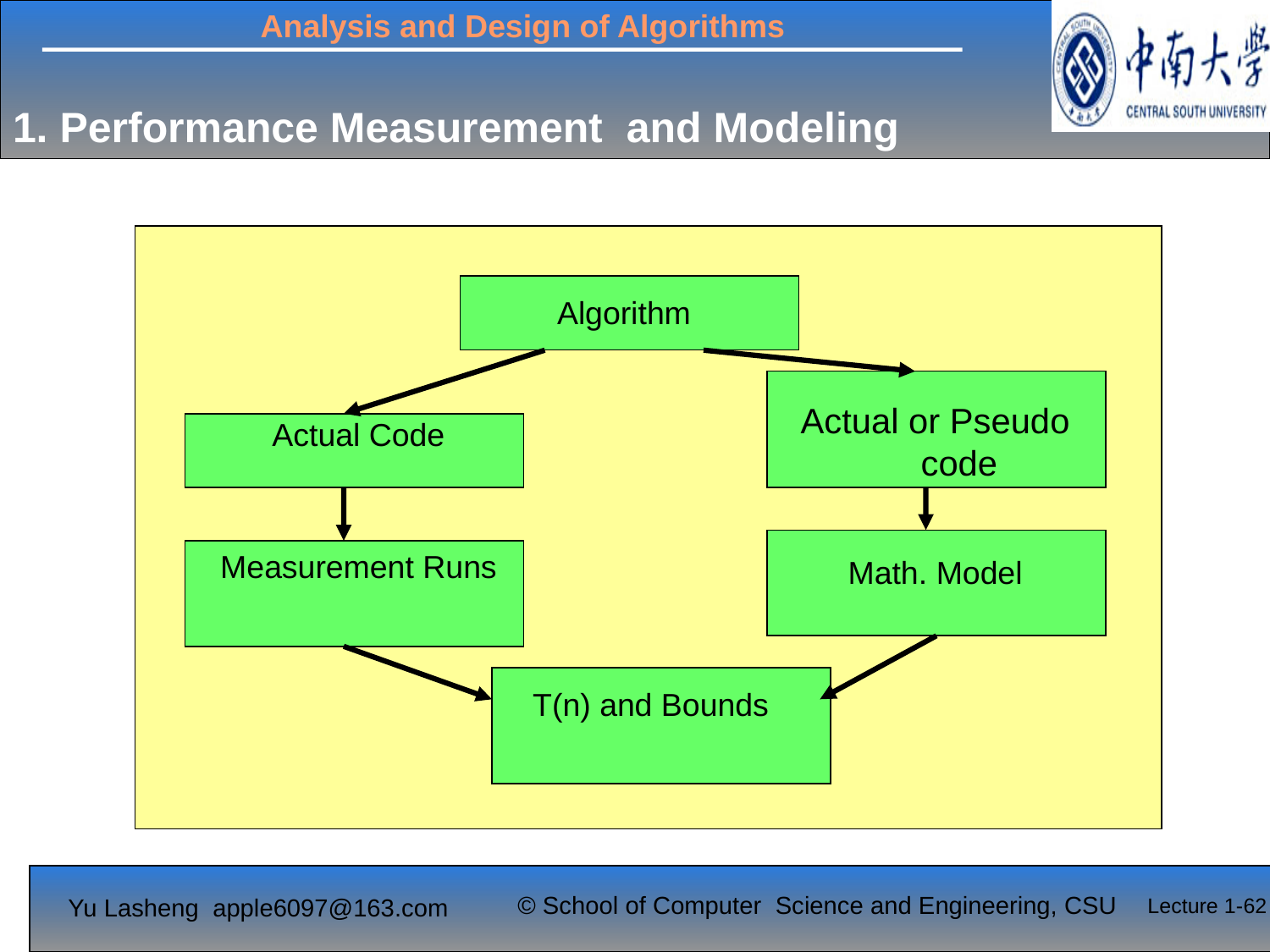

# 1. Performance Measurement  and Modeling

Algorithm

Actual or Pseudo code
Actual Code

Measurement Runs
Math. Model

T(n) and Bounds
Lecture 1-62